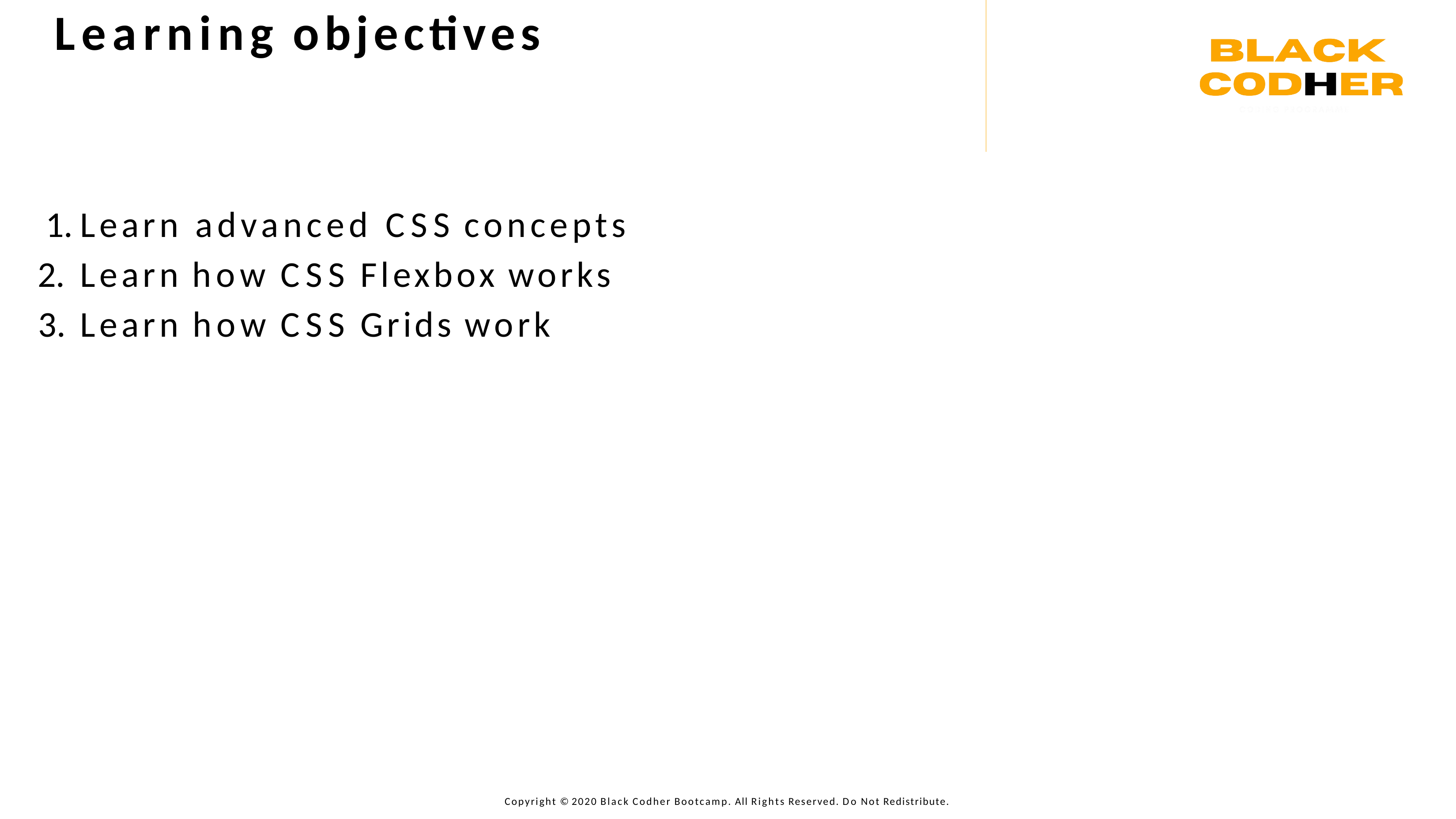

# Learning objectives

Learn advanced CSS concepts
Learn how CSS Flexbox works
Learn how CSS Grids work
Copyright © 2020 Black Codher Bootcamp. All Rights Reserved. Do Not Redistribute.